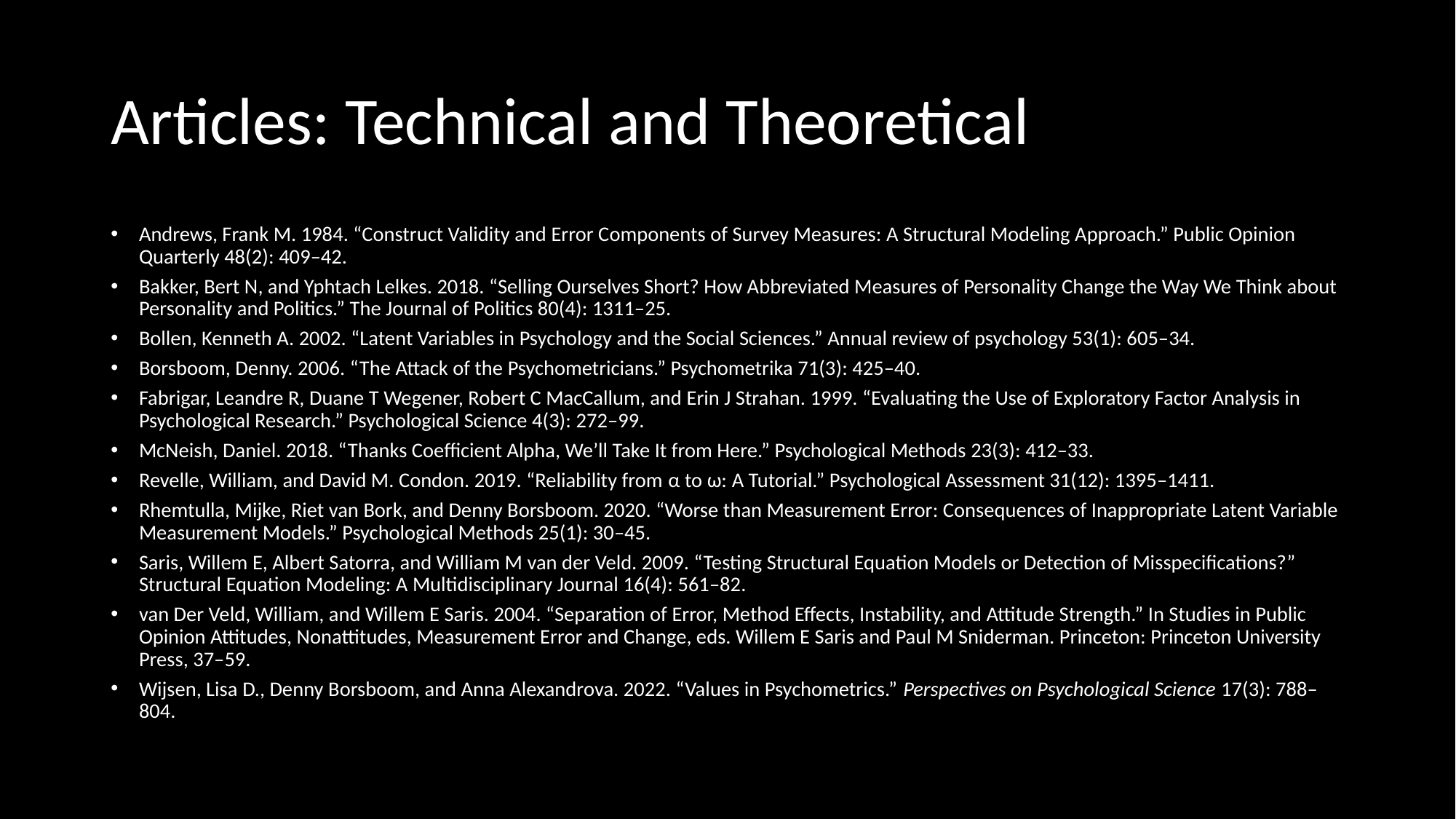

# Articles: Technical and Theoretical
Andrews, Frank M. 1984. “Construct Validity and Error Components of Survey Measures: A Structural Modeling Approach.” Public Opinion Quarterly 48(2): 409–42.
Bakker, Bert N, and Yphtach Lelkes. 2018. “Selling Ourselves Short? How Abbreviated Measures of Personality Change the Way We Think about Personality and Politics.” The Journal of Politics 80(4): 1311–25.
Bollen, Kenneth A. 2002. “Latent Variables in Psychology and the Social Sciences.” Annual review of psychology 53(1): 605–34.
Borsboom, Denny. 2006. “The Attack of the Psychometricians.” Psychometrika 71(3): 425–40.
Fabrigar, Leandre R, Duane T Wegener, Robert C MacCallum, and Erin J Strahan. 1999. “Evaluating the Use of Exploratory Factor Analysis in Psychological Research.” Psychological Science 4(3): 272–99.
McNeish, Daniel. 2018. “Thanks Coefficient Alpha, We’ll Take It from Here.” Psychological Methods 23(3): 412–33.
Revelle, William, and David M. Condon. 2019. “Reliability from α to ω: A Tutorial.” Psychological Assessment 31(12): 1395–1411.
Rhemtulla, Mijke, Riet van Bork, and Denny Borsboom. 2020. “Worse than Measurement Error: Consequences of Inappropriate Latent Variable Measurement Models.” Psychological Methods 25(1): 30–45.
Saris, Willem E, Albert Satorra, and William M van der Veld. 2009. “Testing Structural Equation Models or Detection of Misspecifications?” Structural Equation Modeling: A Multidisciplinary Journal 16(4): 561–82.
van Der Veld, William, and Willem E Saris. 2004. “Separation of Error, Method Effects, Instability, and Attitude Strength.” In Studies in Public Opinion Attitudes, Nonattitudes, Measurement Error and Change, eds. Willem E Saris and Paul M Sniderman. Princeton: Princeton University Press, 37–59.
Wijsen, Lisa D., Denny Borsboom, and Anna Alexandrova. 2022. “Values in Psychometrics.” Perspectives on Psychological Science 17(3): 788–804.